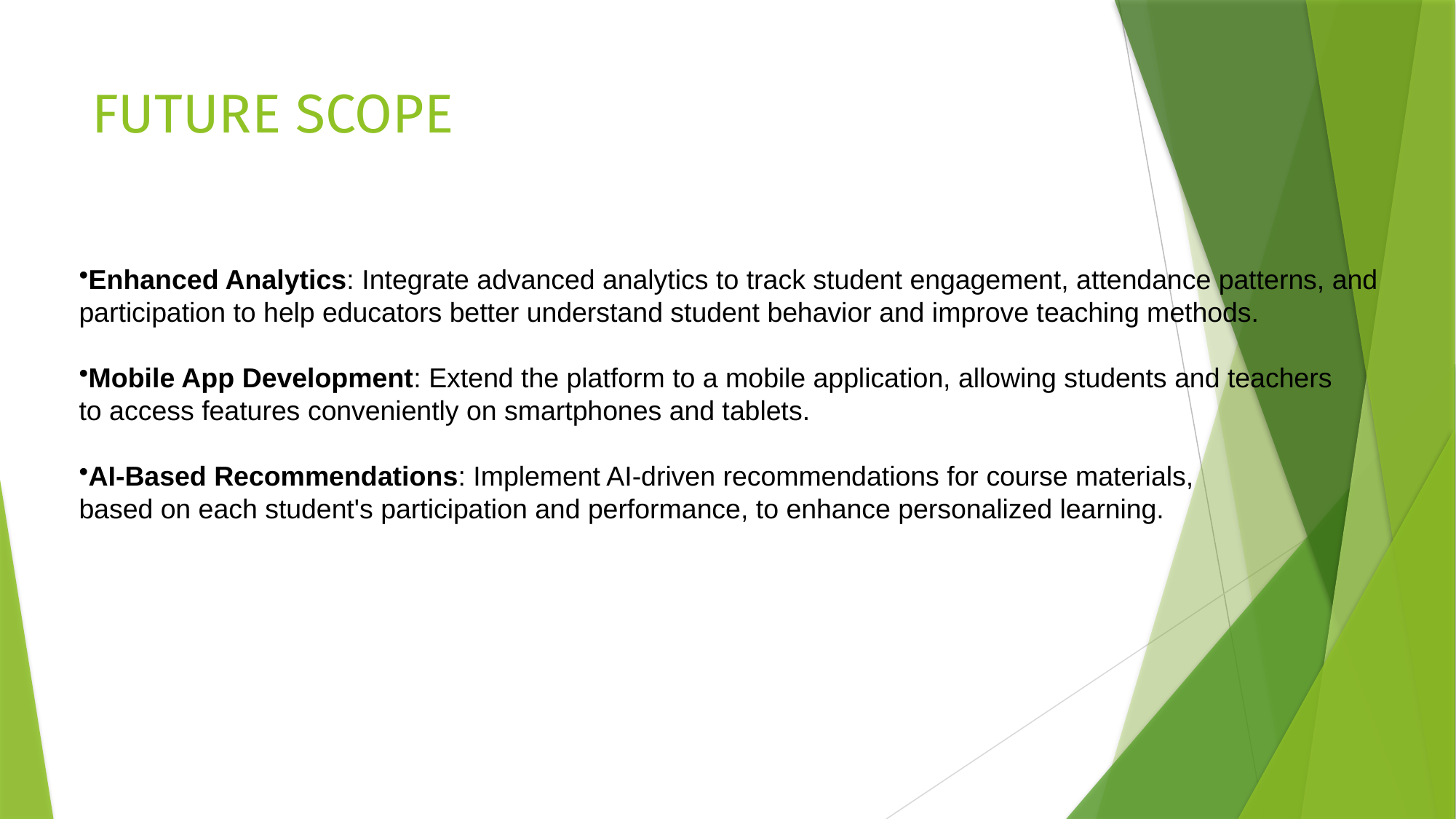

# FUTURE SCOPE
Enhanced Analytics: Integrate advanced analytics to track student engagement, attendance patterns, and
participation to help educators better understand student behavior and improve teaching methods.

Mobile App Development: Extend the platform to a mobile application, allowing students and teachers
to access features conveniently on smartphones and tablets.

AI-Based Recommendations: Implement AI-driven recommendations for course materials,
based on each student's participation and performance, to enhance personalized learning.